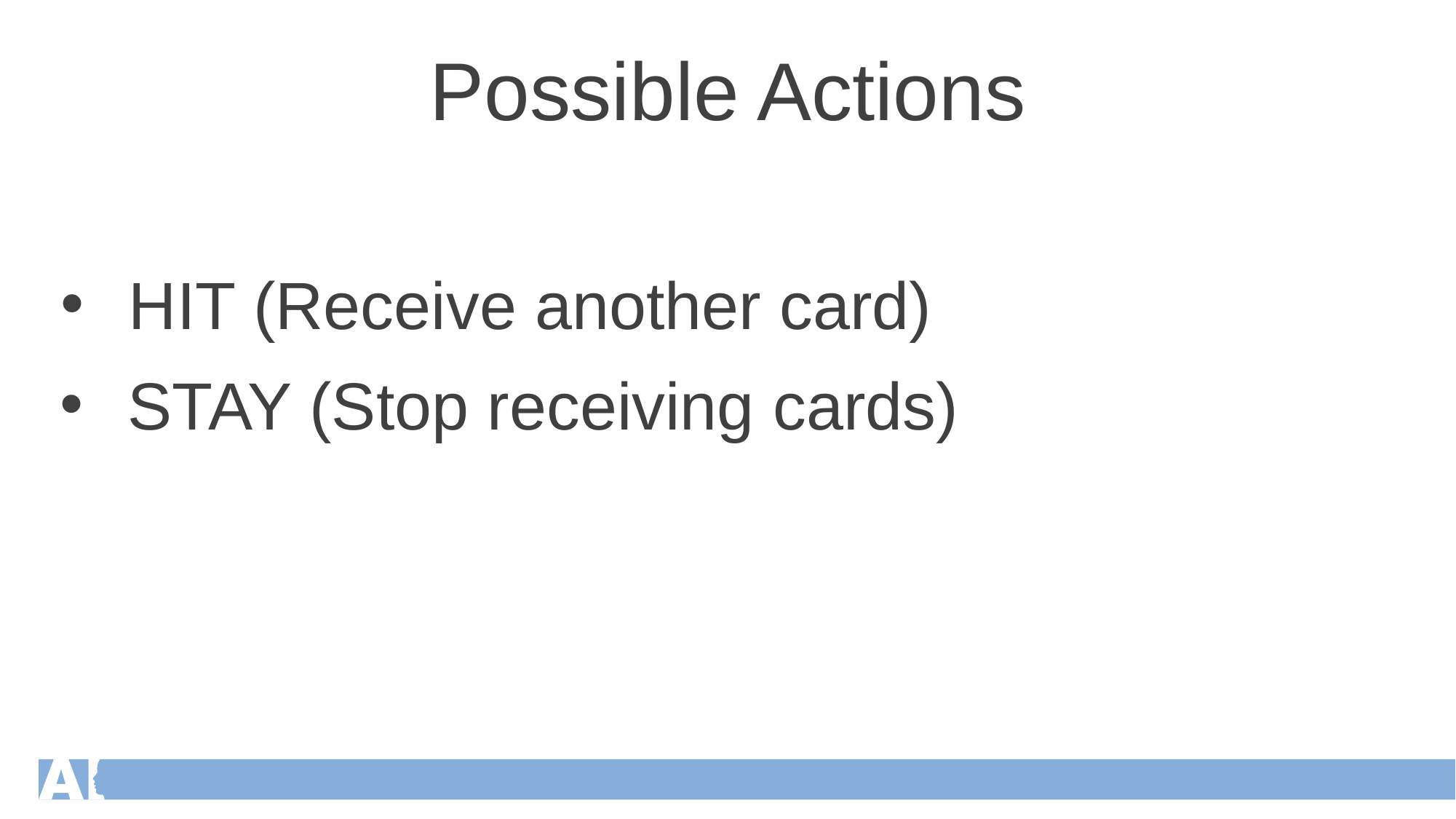

Possible Actions
HIT (Receive another card)
STAY (Stop receiving cards)